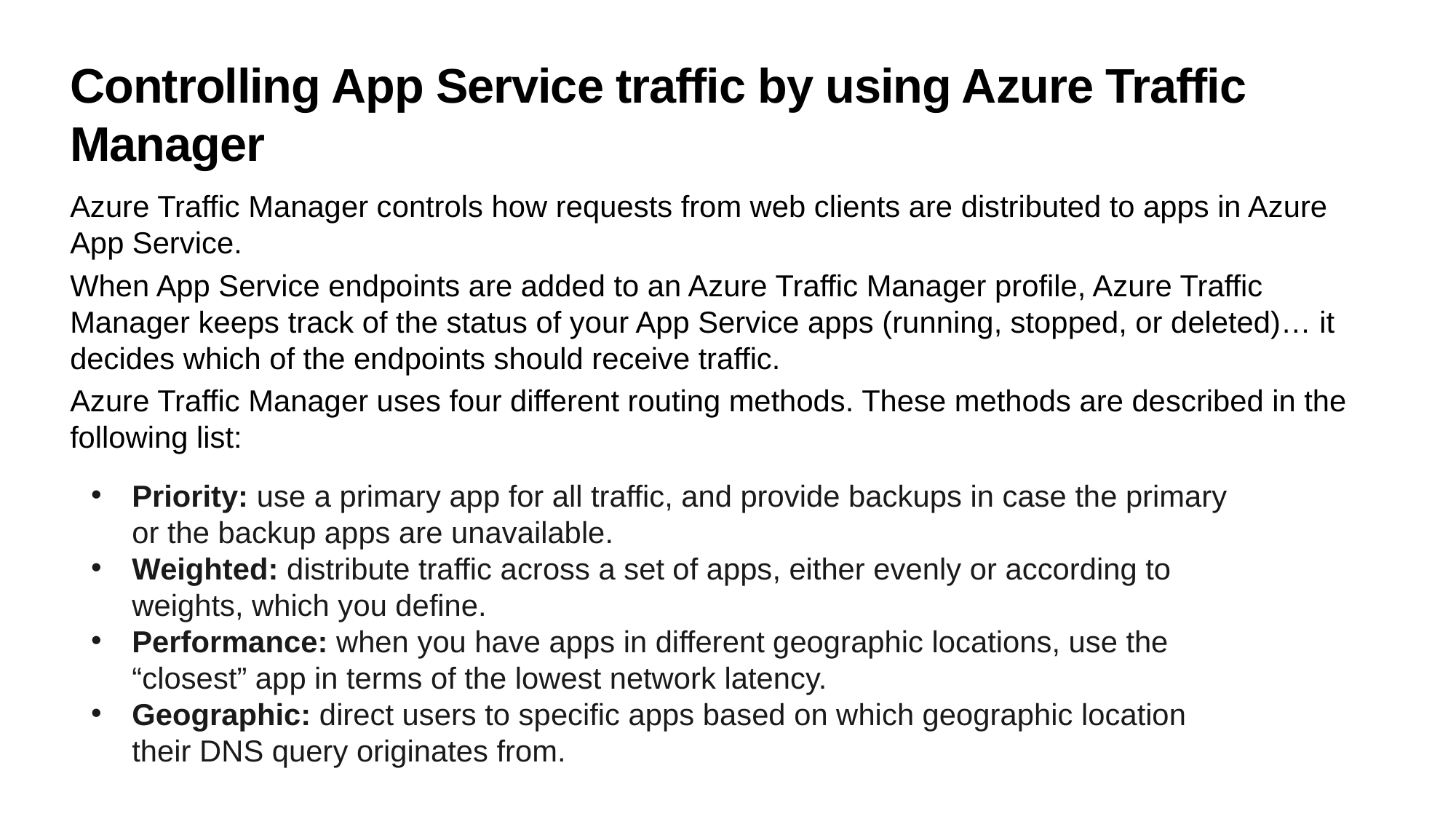

# Controlling App Service traffic by using Azure Traffic Manager
Azure Traffic Manager controls how requests from web clients are distributed to apps in Azure App Service.
When App Service endpoints are added to an Azure Traffic Manager profile, Azure Traffic Manager keeps track of the status of your App Service apps (running, stopped, or deleted)… it decides which of the endpoints should receive traffic.
Azure Traffic Manager uses four different routing methods. These methods are described in the following list:

Priority: use a primary app for all traffic, and provide backups in case the primary or the backup apps are unavailable.
Weighted: distribute traffic across a set of apps, either evenly or according to weights, which you define.
Performance: when you have apps in different geographic locations, use the “closest” app in terms of the lowest network latency.
Geographic: direct users to specific apps based on which geographic location their DNS query originates from.